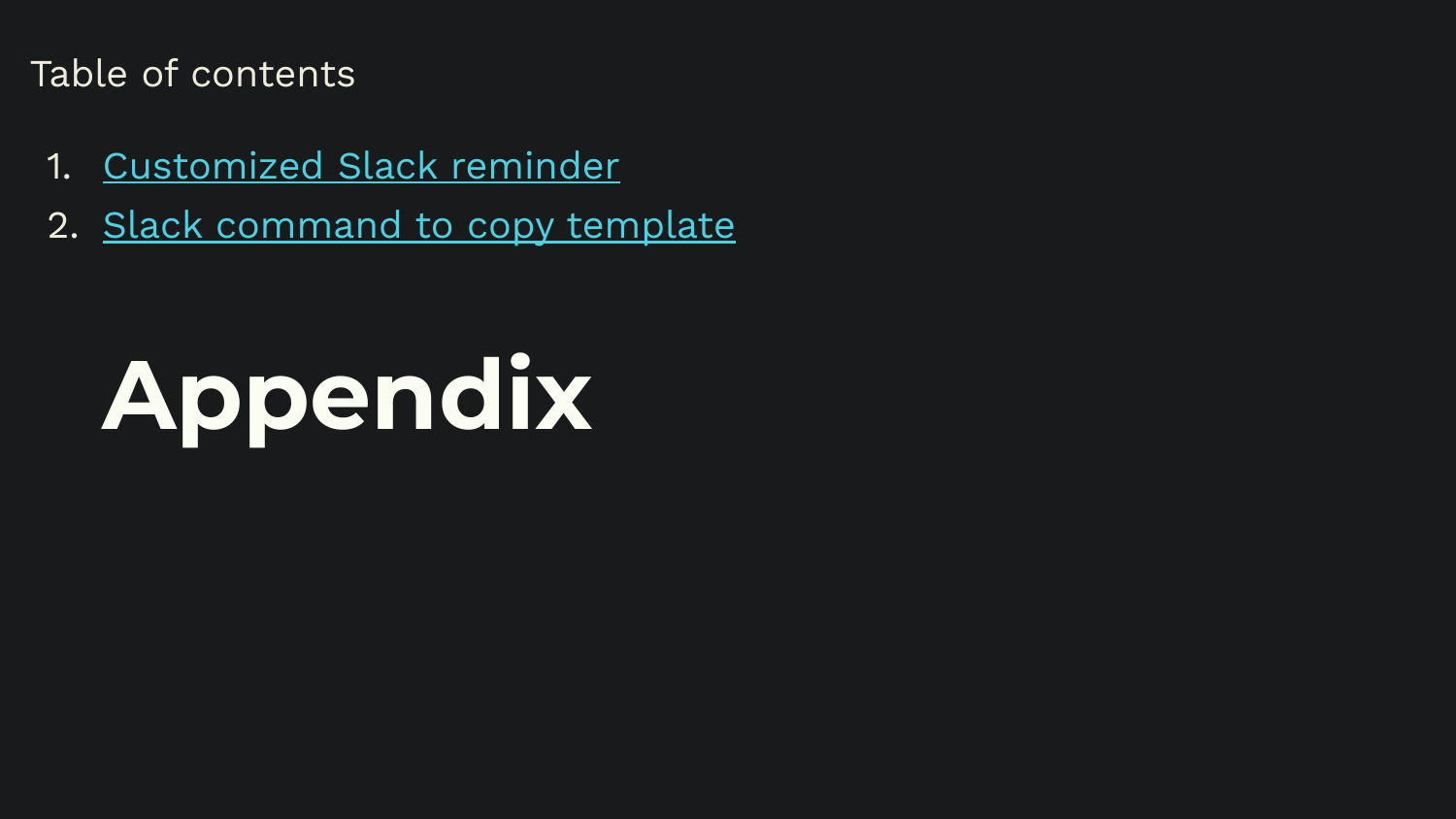

Table of contents
Customized Slack reminder
Slack command to copy template
# Appendix